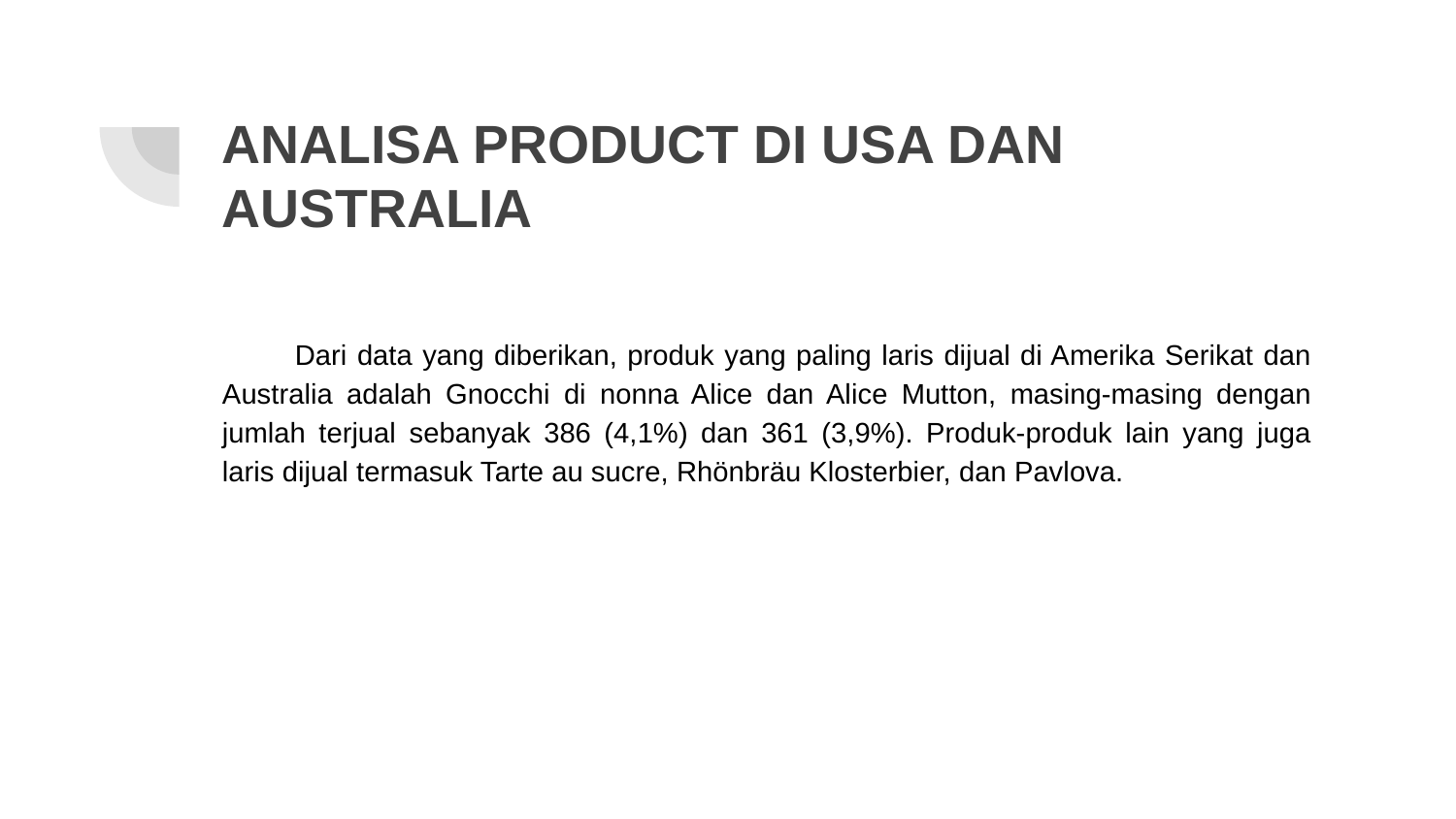

# ANALISA PRODUCT DI USA DAN AUSTRALIA
Dari data yang diberikan, produk yang paling laris dijual di Amerika Serikat dan Australia adalah Gnocchi di nonna Alice dan Alice Mutton, masing-masing dengan jumlah terjual sebanyak 386 (4,1%) dan 361 (3,9%). Produk-produk lain yang juga laris dijual termasuk Tarte au sucre, Rhönbräu Klosterbier, dan Pavlova.